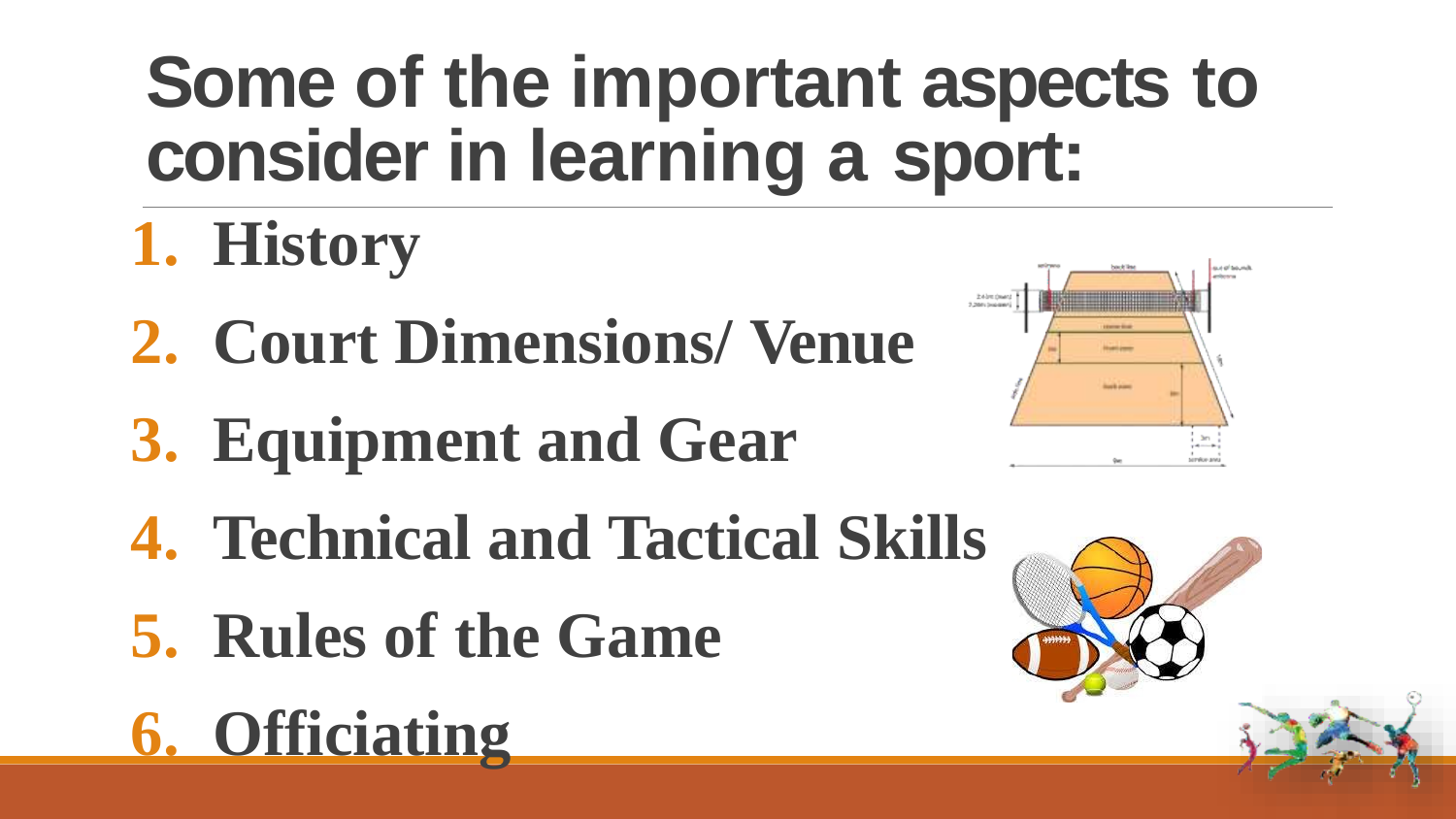

# Some of the important aspects to  consider in learning a sport:
History
Court Dimensions/ Venue
Equipment and Gear
Technical and Tactical Skills
Rules of the Game
Officiating